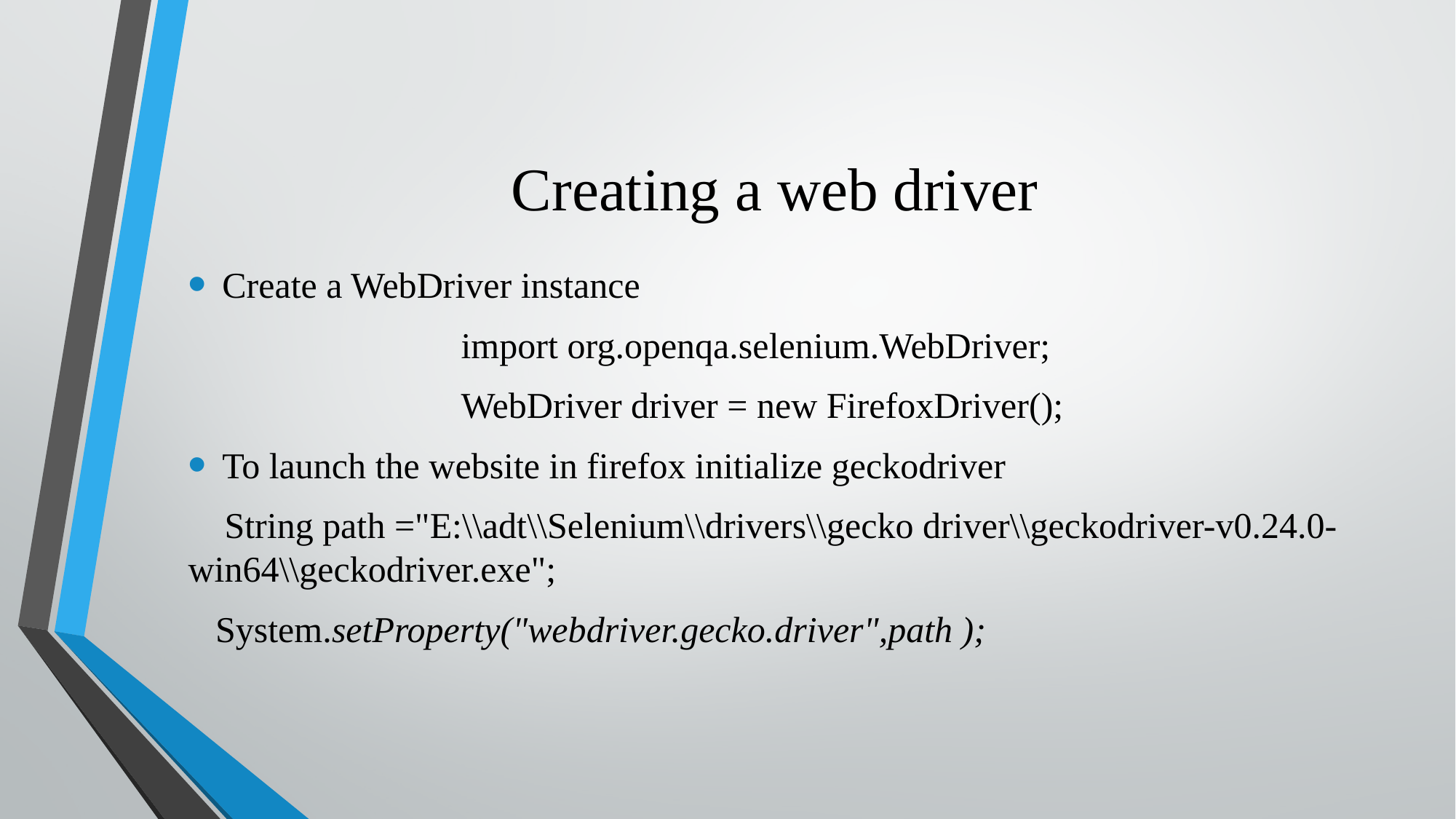

# Creating a web driver
Create a WebDriver instance
                              import org.openqa.selenium.WebDriver;
                              WebDriver driver = new FirefoxDriver();
To launch the website in firefox initialize geckodriver
    String path ="E:\\adt\\Selenium\\drivers\\gecko driver\\geckodriver-v0.24.0-  win64\\geckodriver.exe";
   System.setProperty("webdriver.gecko.driver",path );